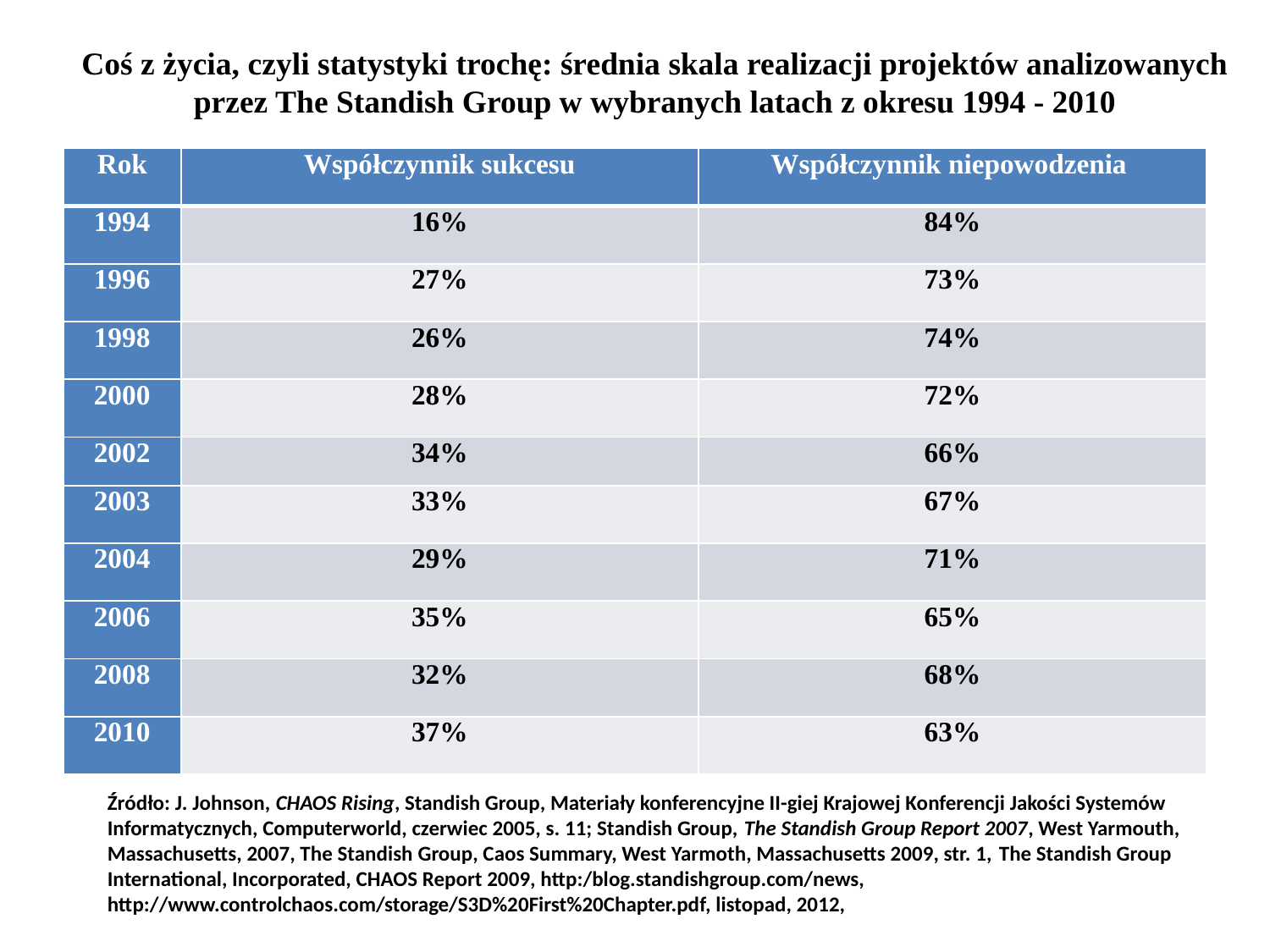

# Coś z życia, czyli statystyki trochę: średnia skala realizacji projektów analizowanych przez The Standish Group w wybranych latach z okresu 1994 - 2010
| Rok | Współczynnik sukcesu | Współczynnik niepowodzenia |
| --- | --- | --- |
| 1994 | 16% | 84% |
| 1996 | 27% | 73% |
| 1998 | 26% | 74% |
| 2000 | 28% | 72% |
| 2002 | 34% | 66% |
| 2003 | 33% | 67% |
| 2004 | 29% | 71% |
| 2006 | 35% | 65% |
| 2008 | 32% | 68% |
| 2010 | 37% | 63% |

Źródło: J. Johnson, CHAOS Rising, Standish Group, Materiały konferencyjne II-giej Krajowej Konferencji Jakości Systemów Informatycznych, Computerworld, czerwiec 2005, s. 11; Standish Group, The Standish Group Report 2007, West Yarmouth, Massachusetts, 2007, The Standish Group, Caos Summary, West Yarmoth, Massachusetts 2009, str. 1, The Standish Group International, Incorporated, CHAOS Report 2009, http:/blog.standishgroup.com/news, http://www.controlchaos.com/storage/S3D%20First%20Chapter.pdf, listopad, 2012,